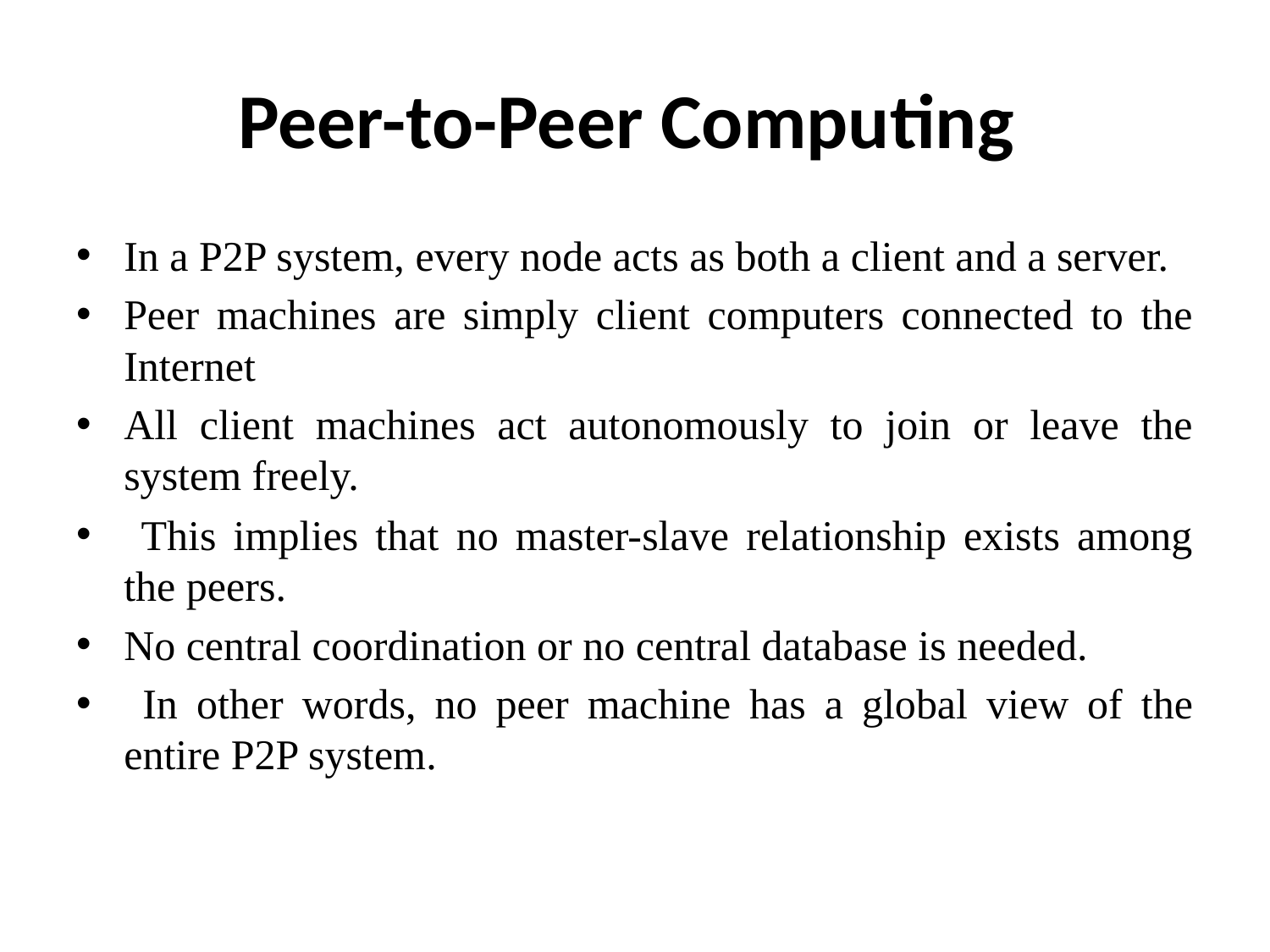

# Peer-to-Peer Computing
In a P2P system, every node acts as both a client and a server.
Peer machines are simply client computers connected to the Internet
All client machines act autonomously to join or leave the system freely.
 This implies that no master-slave relationship exists among the peers.
No central coordination or no central database is needed.
 In other words, no peer machine has a global view of the entire P2P system.